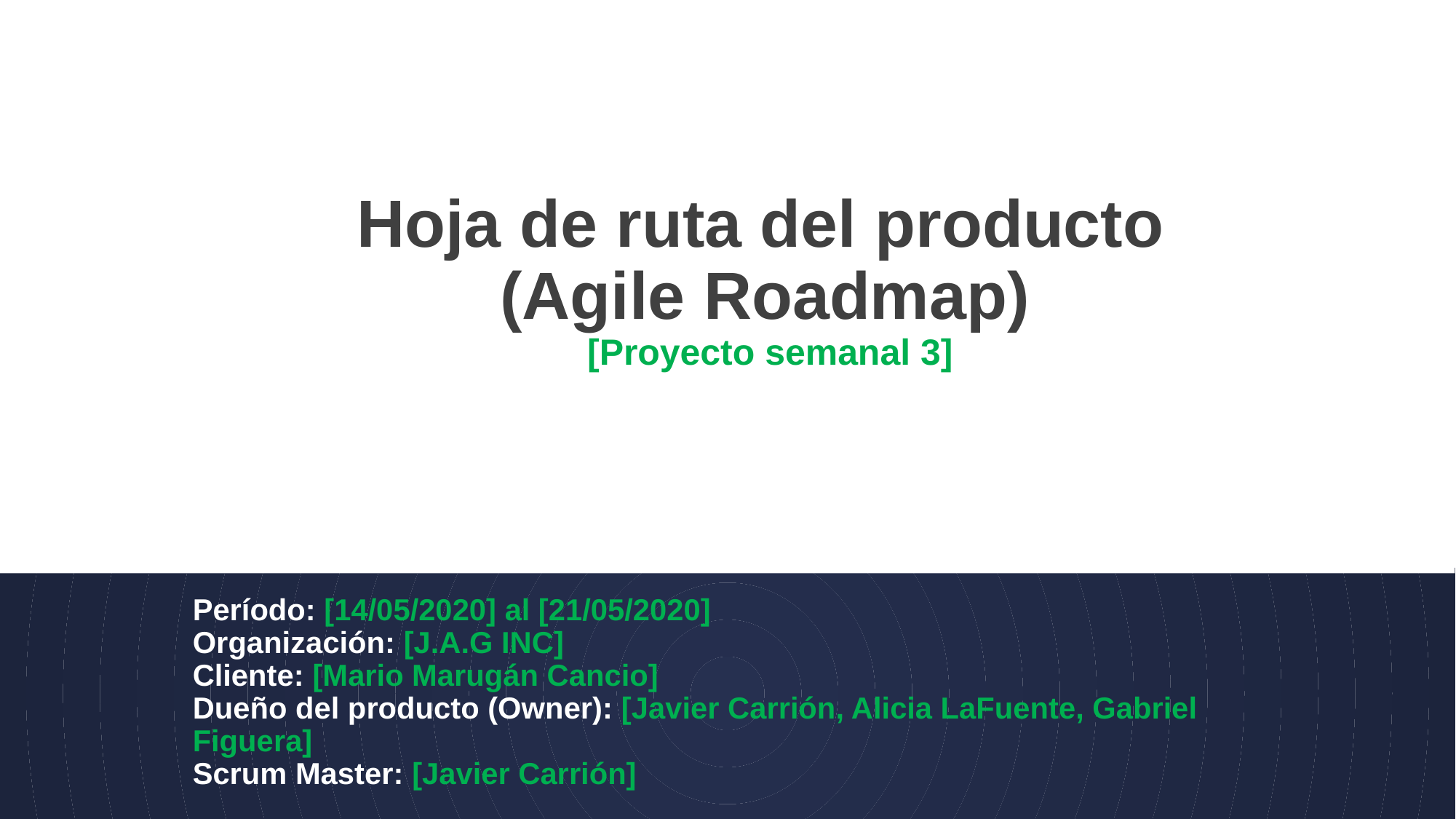

# Hoja de ruta del producto (Agile Roadmap) [Proyecto semanal 3]
Período: [14/05/2020] al [21/05/2020]
Organización: [J.A.G INC]
Cliente: [Mario Marugán Cancio]
Dueño del producto (Owner): [Javier Carrión, Alicia LaFuente, Gabriel Figuera]
Scrum Master: [Javier Carrión]